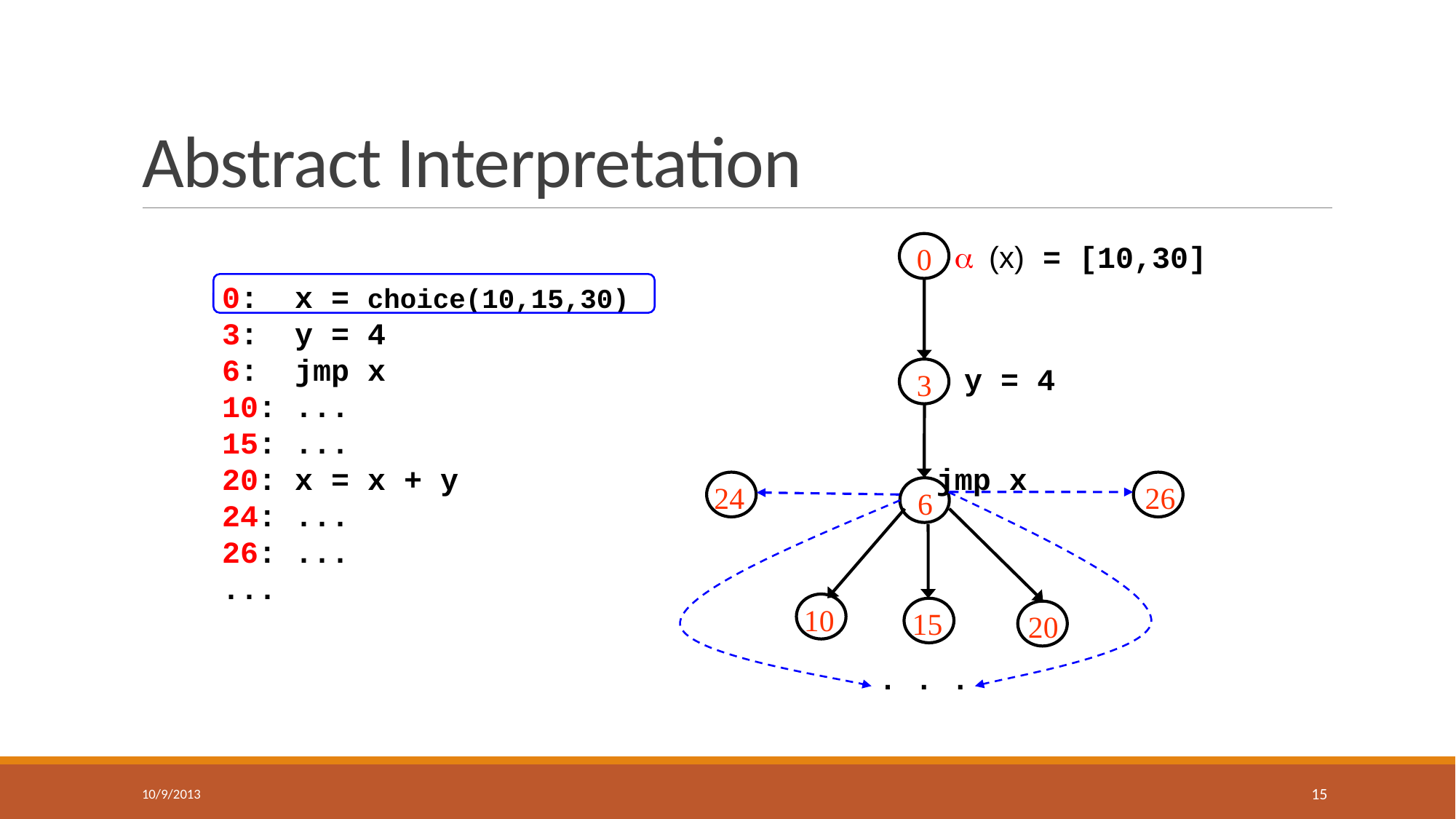

# Abstract Interpretation
α (x) = [10,30]

0

 y = 4

3

jmp x

6

15

20

26
24

10

0:  x = choice(10,15,30)
3:  y = 4
6:  jmp x
10: ...
15: ...
20: x = x + y
24: ...
26: ...
...
. . .
10/9/2013
15